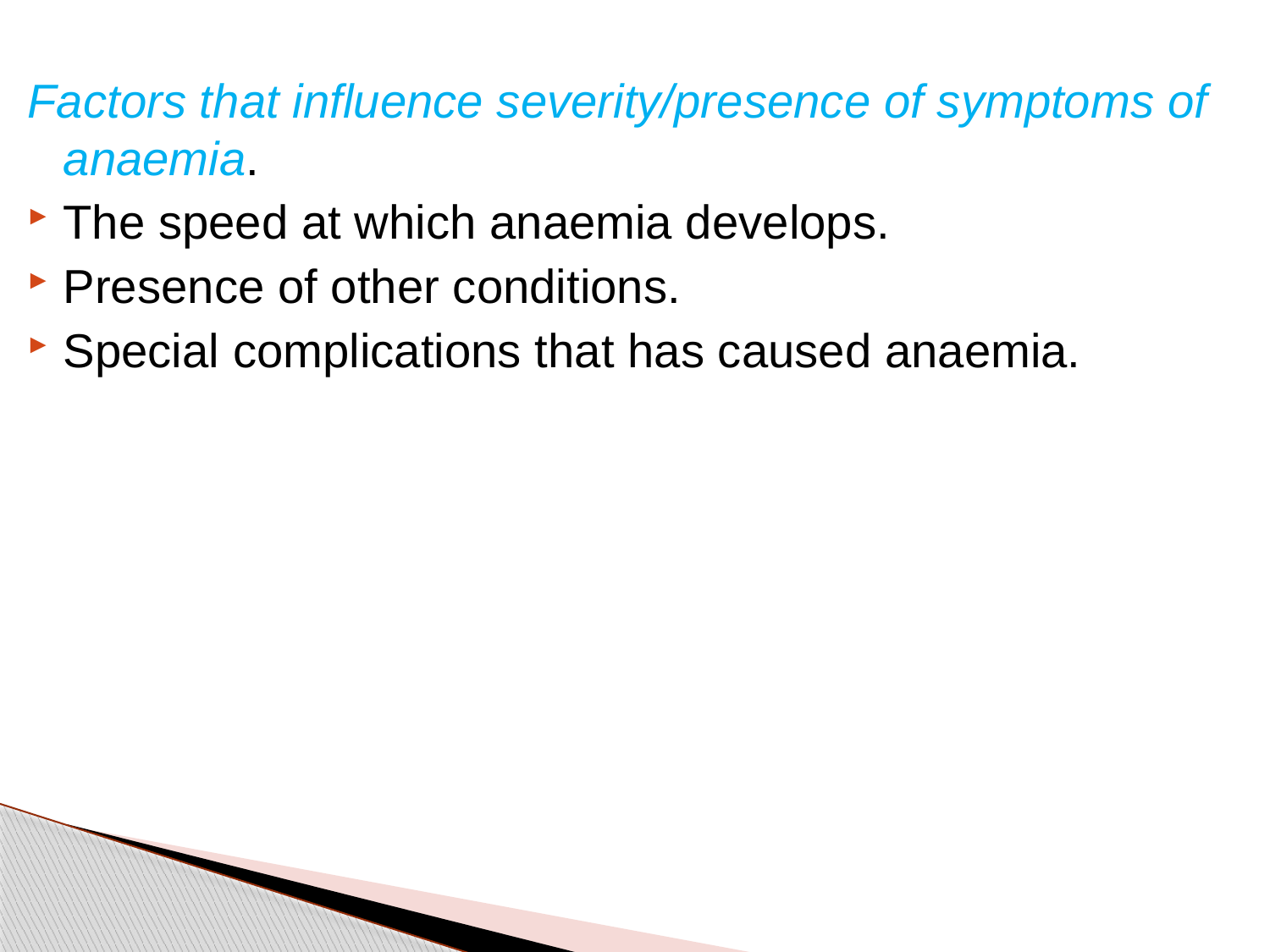

Factors that influence severity/presence of symptoms of anaemia.
The speed at which anaemia develops.
Presence of other conditions.
Special complications that has caused anaemia.